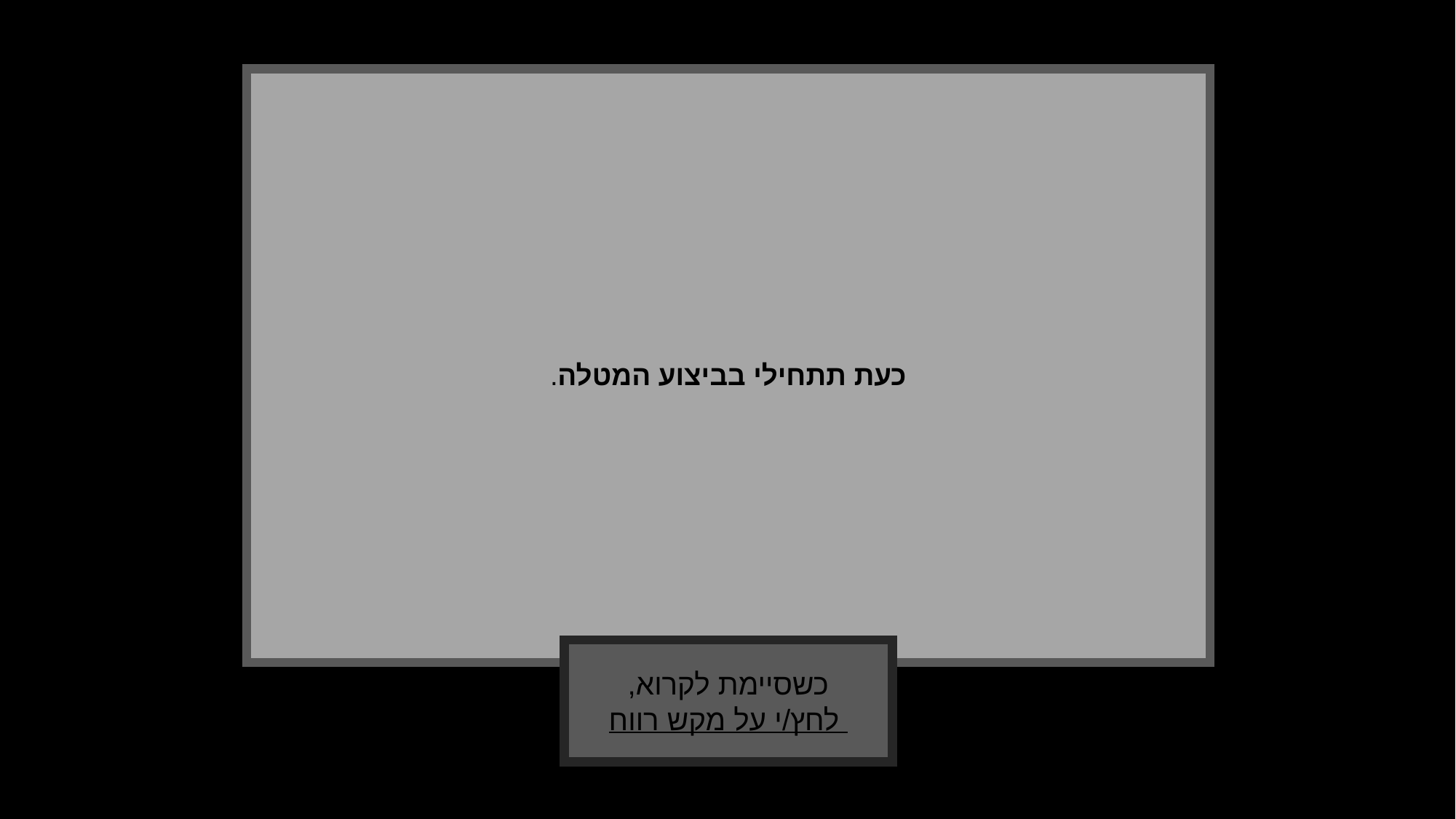

כעת תתחילי בביצוע המטלה.
כשסיימת לקרוא,
 לחץ/י על מקש רווח